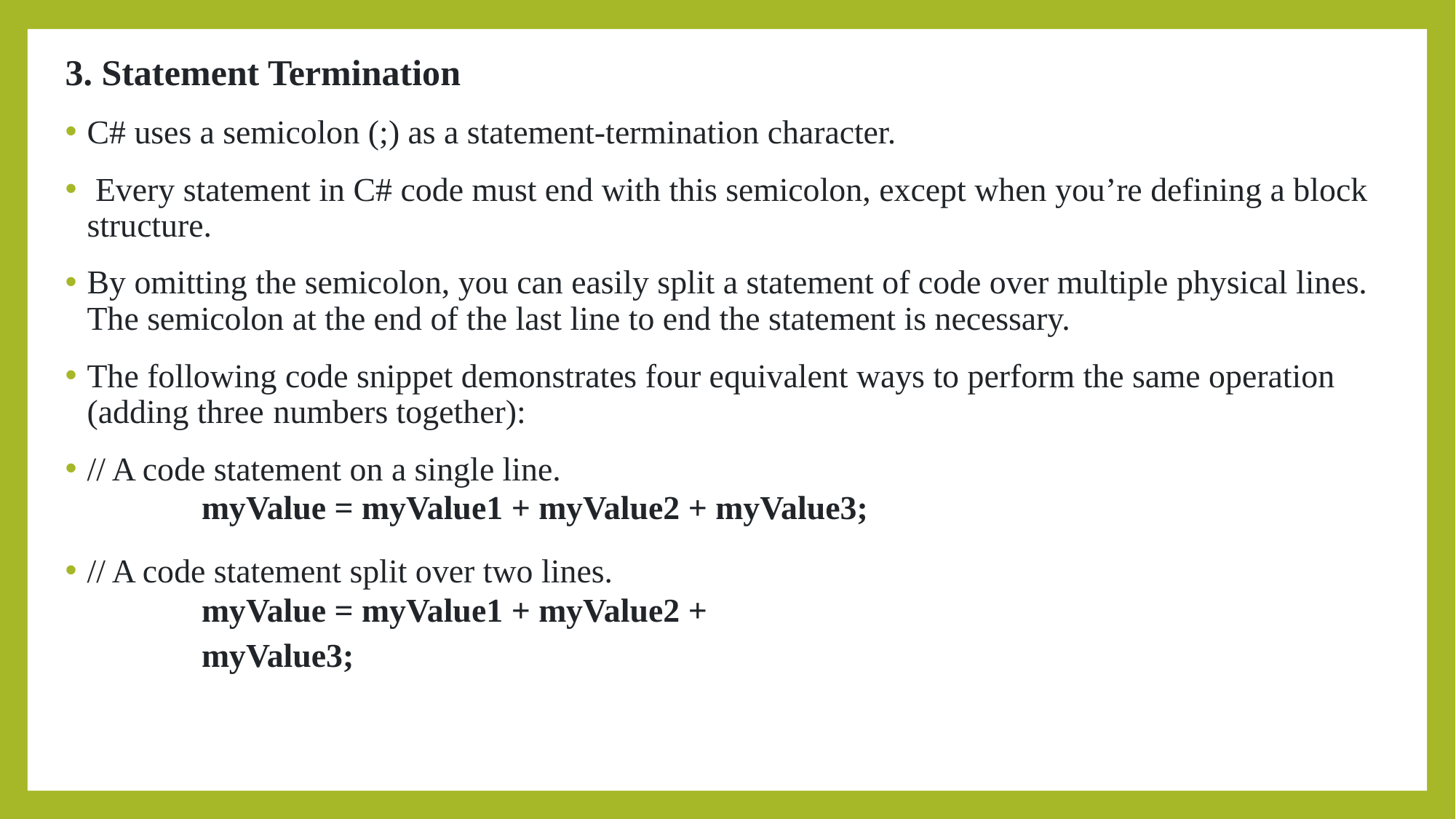

3. Statement Termination
C# uses a semicolon (;) as a statement-termination character.
 Every statement in C# code must end with this semicolon, except when you’re defining a block structure.
By omitting the semicolon, you can easily split a statement of code over multiple physical lines. The semicolon at the end of the last line to end the statement is necessary.
The following code snippet demonstrates four equivalent ways to perform the same operation (adding three numbers together):
// A code statement on a single line.
	myValue = myValue1 + myValue2 + myValue3;
// A code statement split over two lines.
	myValue = myValue1 + myValue2 +
	myValue3;